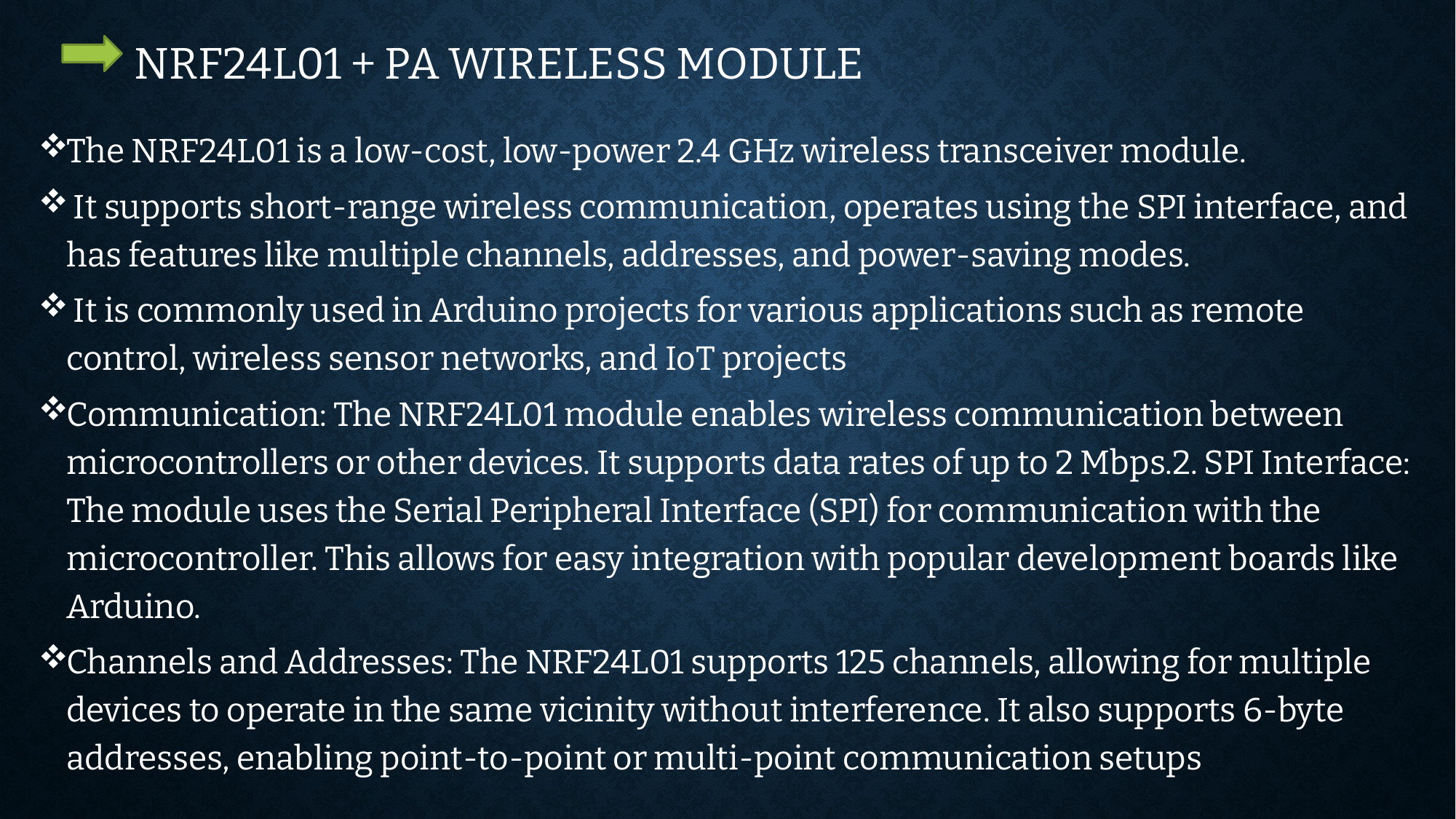

NRF24L01 + PA WIRELESS MODULE

The NRF24L01 is a low-cost, low-power 2.4 GHz wireless transceiver module.
 It supports short-range wireless communication, operates using the SPI interface, and has features like multiple channels, addresses, and power-saving modes.
 It is commonly used in Arduino projects for various applications such as remote control, wireless sensor networks, and IoT projects
Communication: The NRF24L01 module enables wireless communication between microcontrollers or other devices. It supports data rates of up to 2 Mbps.2. SPI Interface: The module uses the Serial Peripheral Interface (SPI) for communication with the microcontroller. This allows for easy integration with popular development boards like Arduino.
Channels and Addresses: The NRF24L01 supports 125 channels, allowing for multiple devices to operate in the same vicinity without interference. It also supports 6-byte addresses, enabling point-to-point or multi-point communication setups